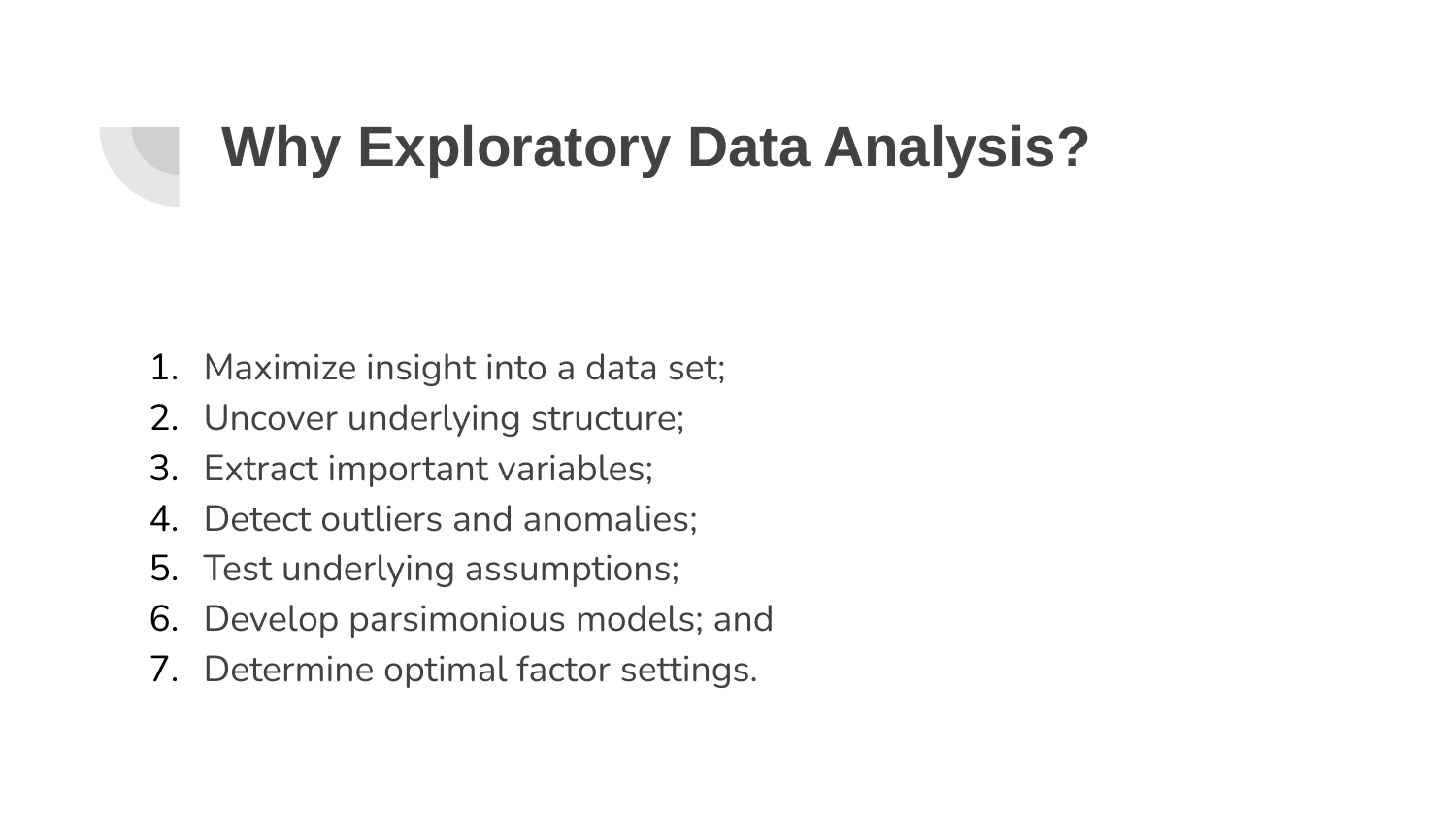

# Why Exploratory Data Analysis?
Maximize insight into a data set;
Uncover underlying structure;
Extract important variables;
Detect outliers and anomalies;
Test underlying assumptions;
Develop parsimonious models; and
Determine optimal factor settings.